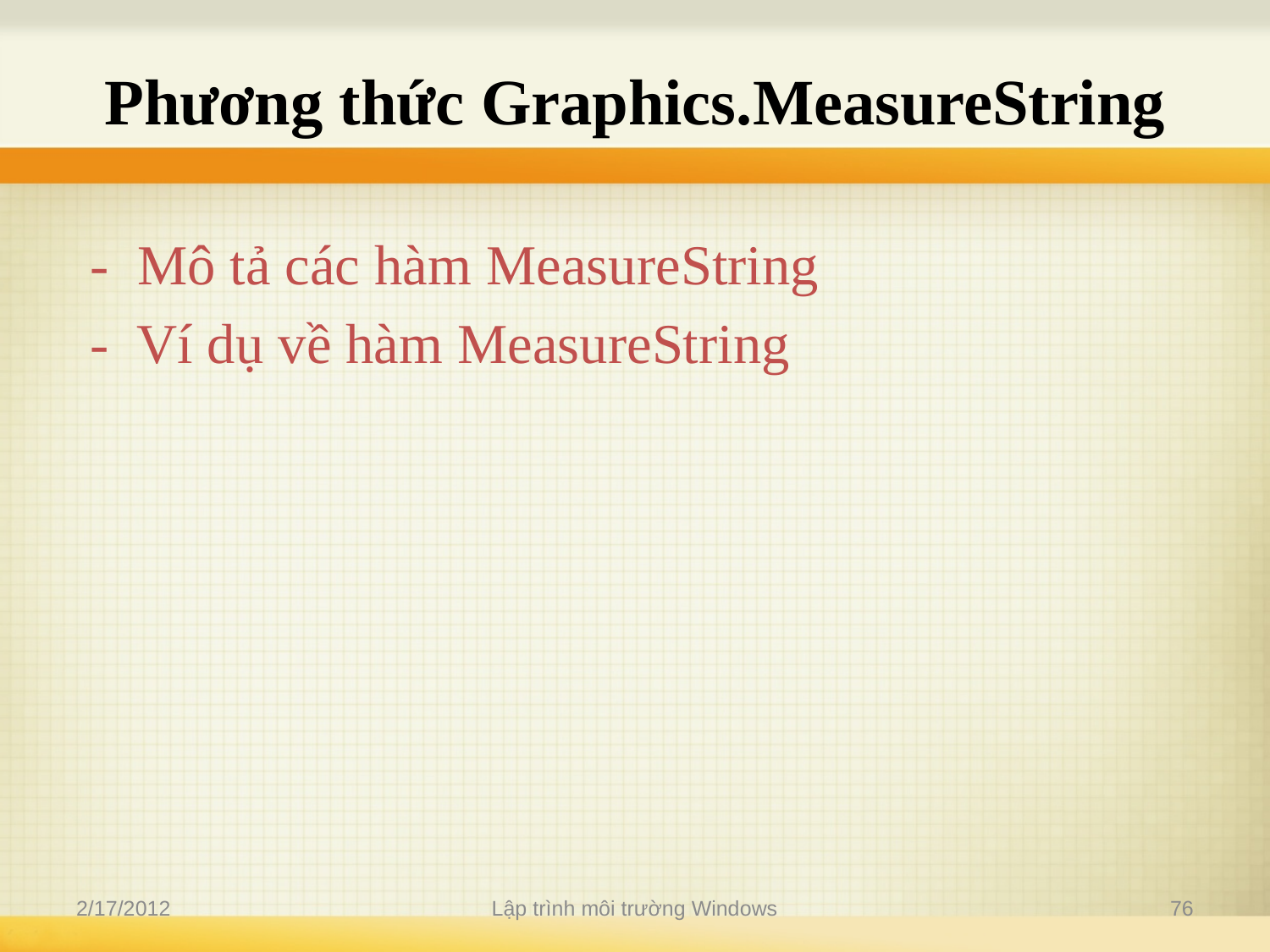

# Phương thức Graphics.MeasureString
 -  Mô tả các hàm MeasureString
 -  Ví dụ về hàm MeasureString
2/17/2012
Lập trình môi trường Windows
76